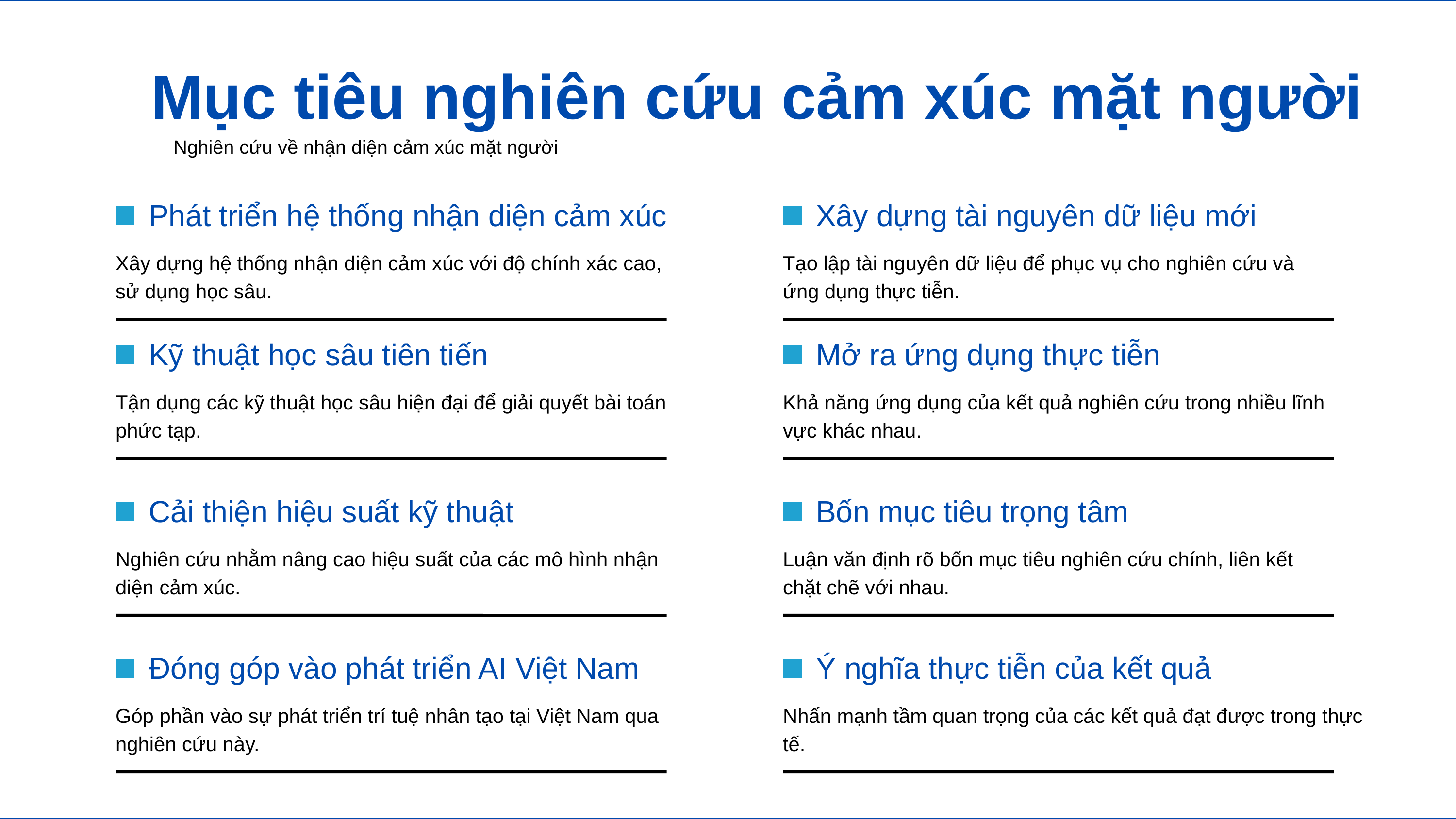

Mục tiêu nghiên cứu cảm xúc mặt người
Nghiên cứu về nhận diện cảm xúc mặt người
Phát triển hệ thống nhận diện cảm xúc
Xây dựng tài nguyên dữ liệu mới

Xây dựng hệ thống nhận diện cảm xúc với độ chính xác cao, sử dụng học sâu.

Tạo lập tài nguyên dữ liệu để phục vụ cho nghiên cứu và ứng dụng thực tiễn.

Kỹ thuật học sâu tiên tiến
Mở ra ứng dụng thực tiễn

Tận dụng các kỹ thuật học sâu hiện đại để giải quyết bài toán phức tạp.

Khả năng ứng dụng của kết quả nghiên cứu trong nhiều lĩnh vực khác nhau.

Cải thiện hiệu suất kỹ thuật
Bốn mục tiêu trọng tâm

Nghiên cứu nhằm nâng cao hiệu suất của các mô hình nhận diện cảm xúc.

Luận văn định rõ bốn mục tiêu nghiên cứu chính, liên kết chặt chẽ với nhau.

Đóng góp vào phát triển AI Việt Nam
Ý nghĩa thực tiễn của kết quả

Góp phần vào sự phát triển trí tuệ nhân tạo tại Việt Nam qua nghiên cứu này.

Nhấn mạnh tầm quan trọng của các kết quả đạt được trong thực tế.